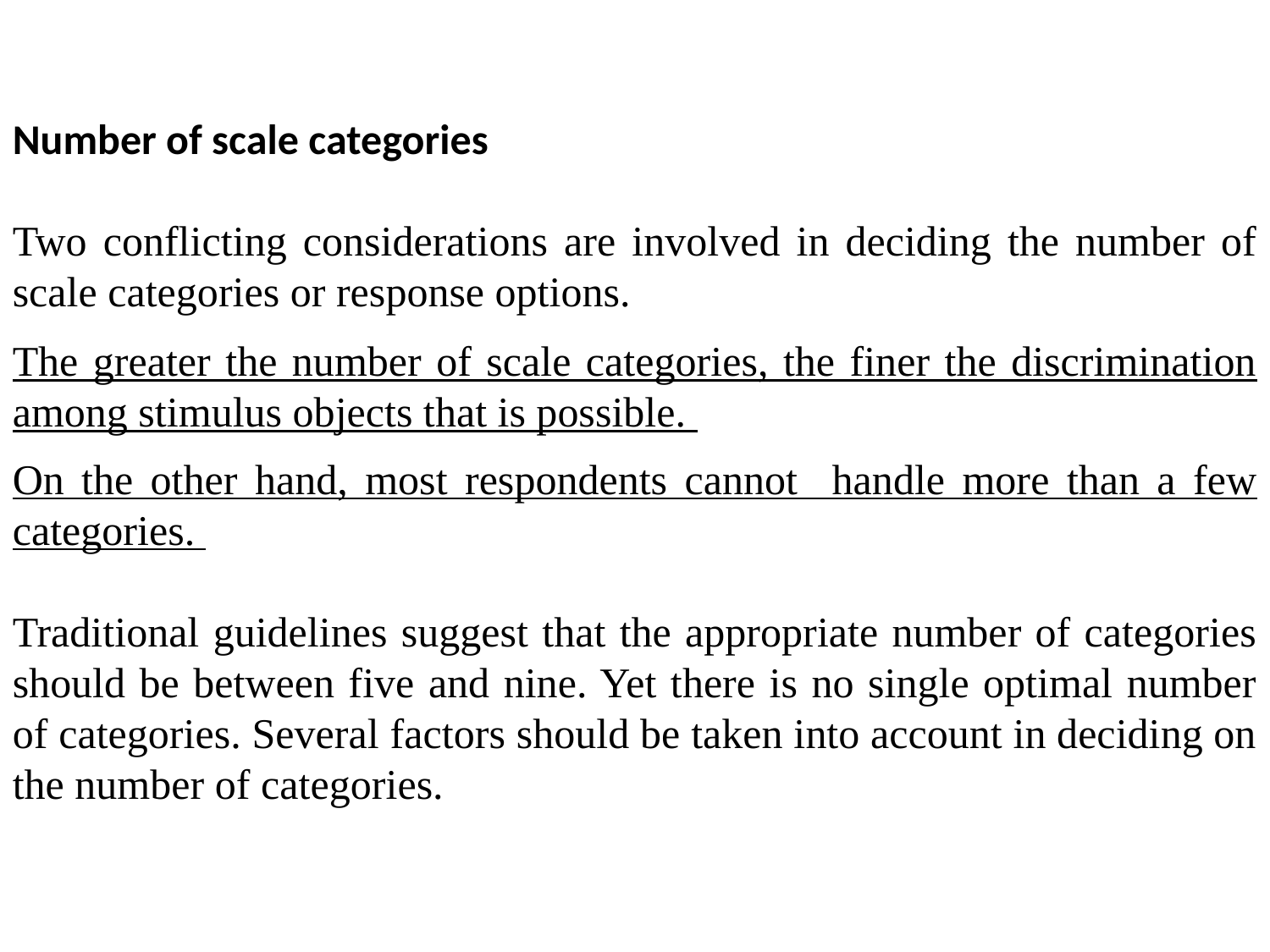

Number of scale categories

Two conflicting considerations are involved in deciding the number of scale categories or response options.

The greater the number of scale categories, the finer the discrimination among stimulus objects that is possible.

On the other hand, most respondents cannot  handle more than a few categories.

Traditional guidelines suggest that the appropriate number of categories should be between five and nine. Yet there is no single optimal number of categories. Several factors should be taken into account in deciding on the number of categories.